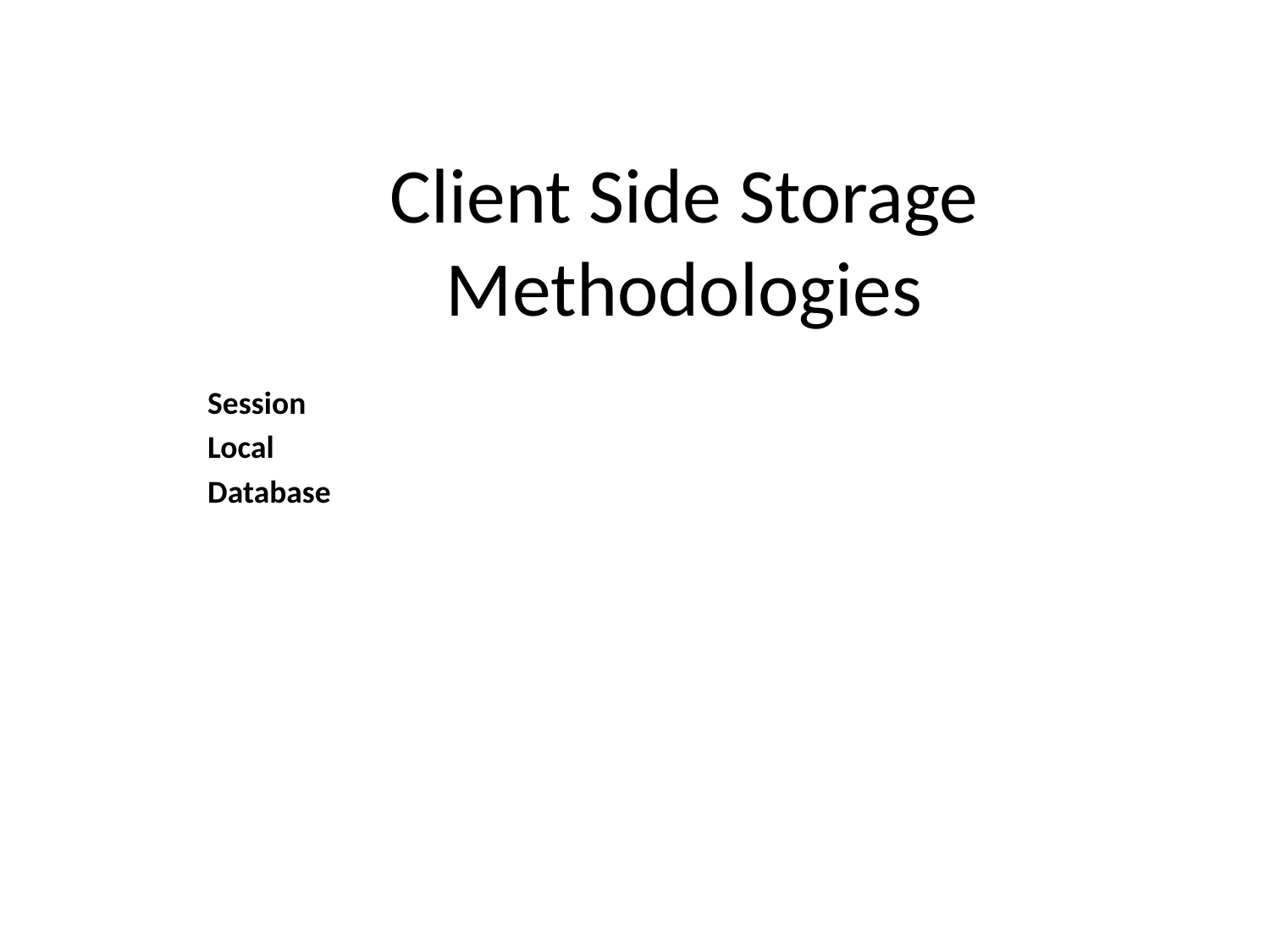

# Client Side Storage Methodologies
Session
Local
Database